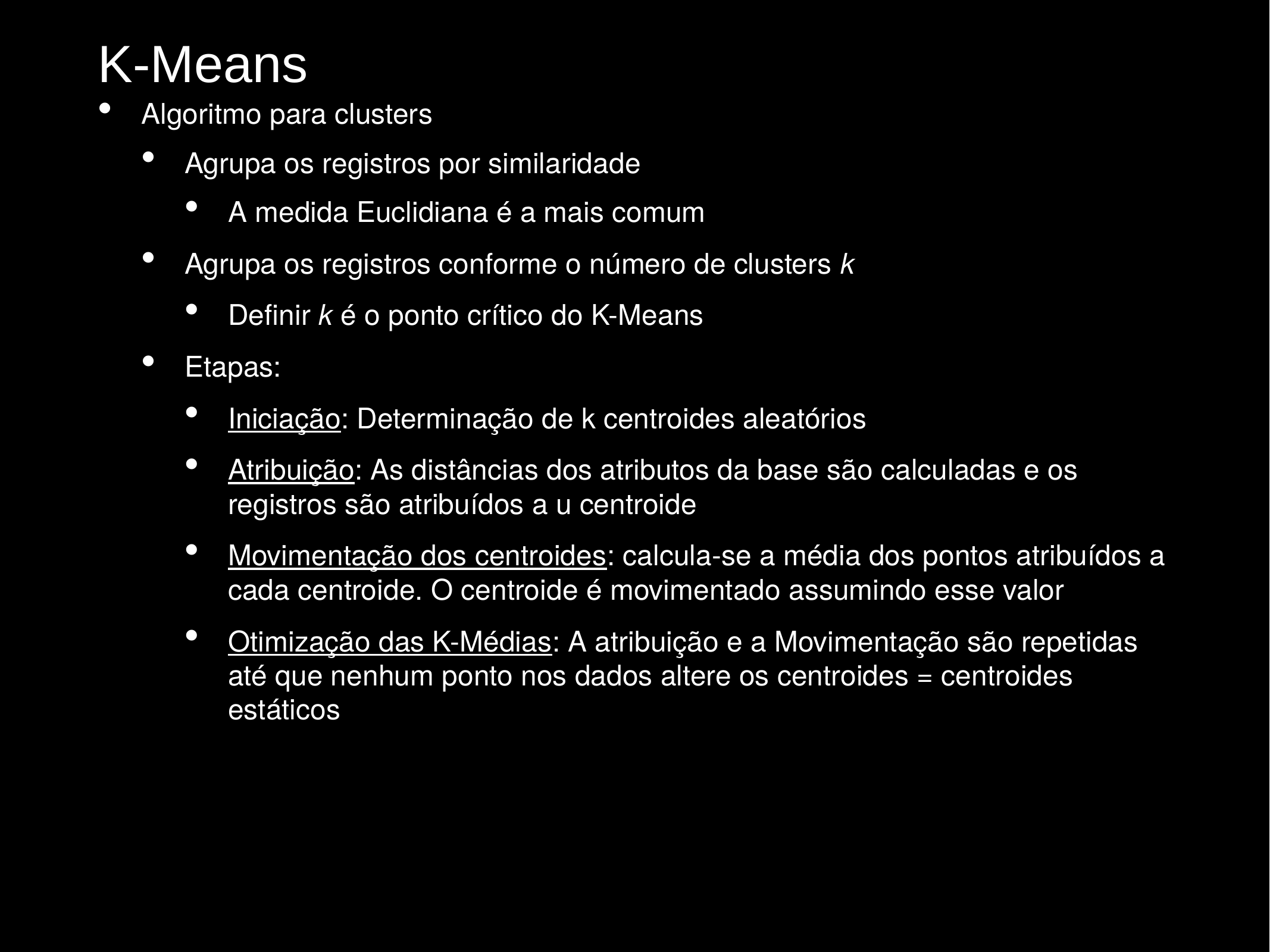

# K-Means
Algoritmo para clusters
Agrupa os registros por similaridade
A medida Euclidiana é a mais comum
Agrupa os registros conforme o número de clusters k
Definir k é o ponto crítico do K-Means
Etapas:
Iniciação: Determinação de k centroides aleatórios
Atribuição: As distâncias dos atributos da base são calculadas e os registros são atribuídos a u centroide
Movimentação dos centroides: calcula-se a média dos pontos atribuídos a cada centroide. O centroide é movimentado assumindo esse valor
Otimização das K-Médias: A atribuição e a Movimentação são repetidas até que nenhum ponto nos dados altere os centroides = centroides estáticos